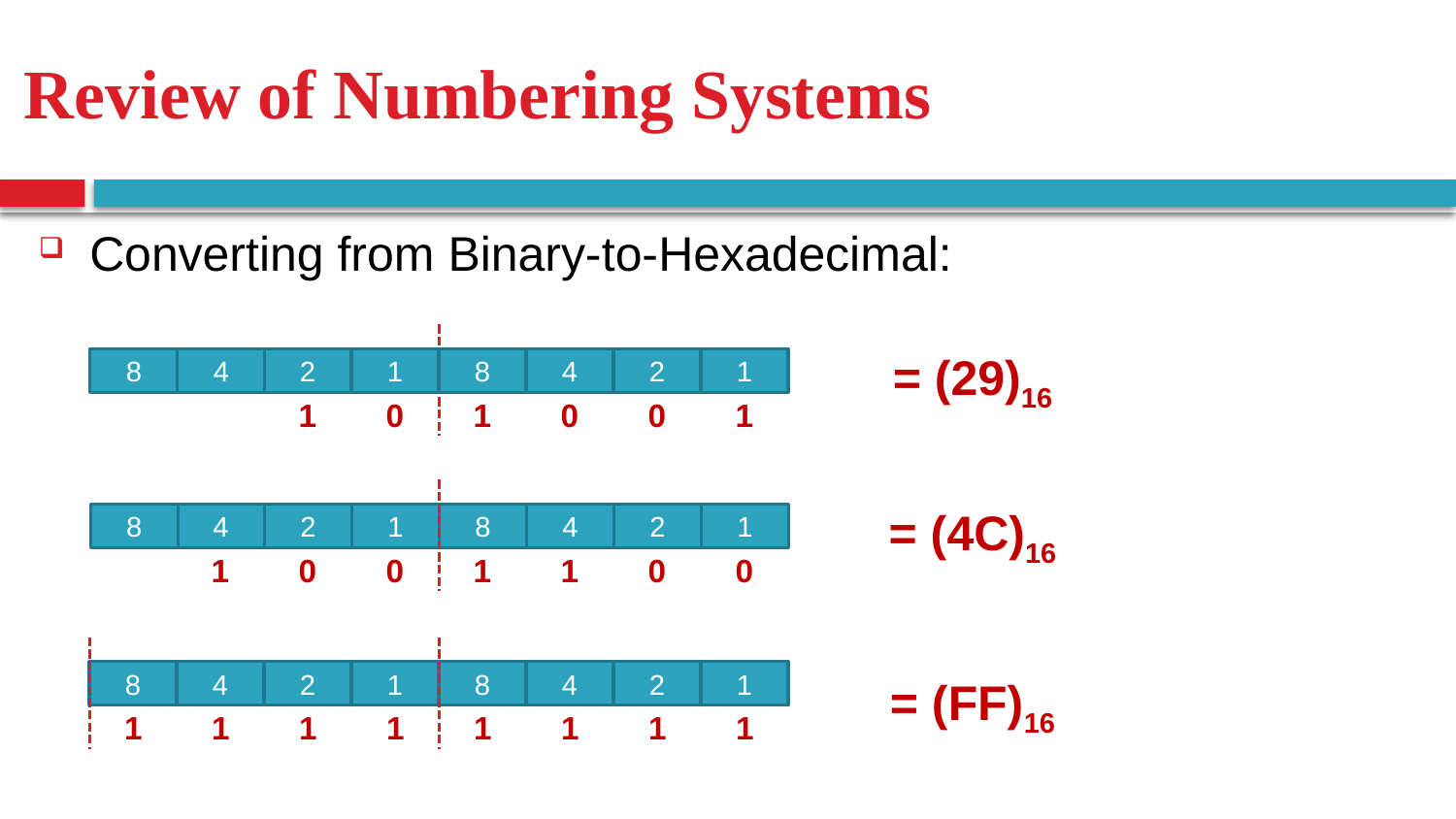

Review of Numbering Systems
Converting from Binary-to-Hexadecimal:
= (29)16
8
4
2
1
8
4
2
1
1
0
1
0
0
1
= (4C)16
8
4
2
1
8
4
2
1
1
0
0
1
1
0
0
= (FF)16
8
4
2
1
8
4
2
1
1
1
1
1
1
1
1
1